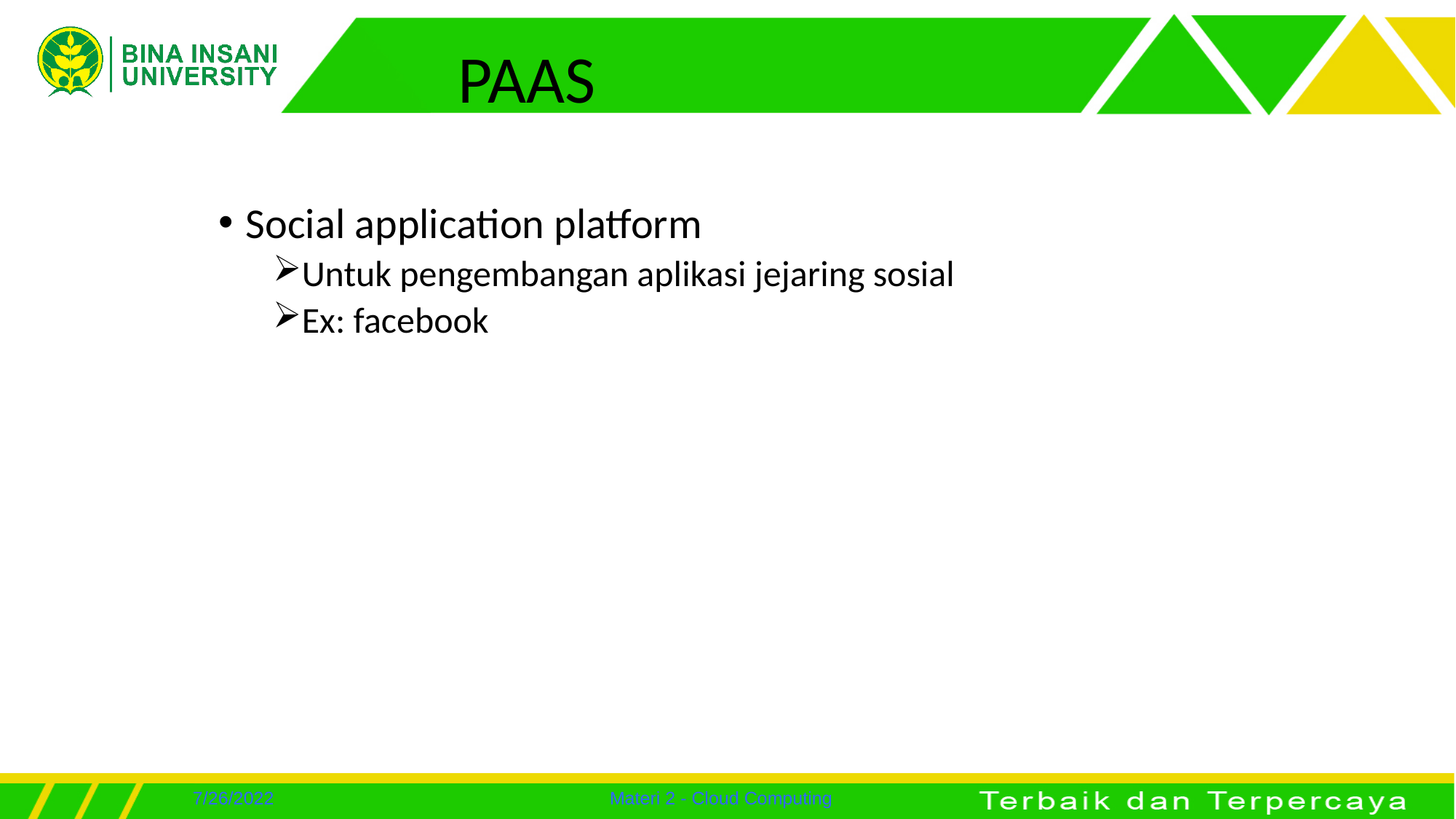

# PAAS
Social application platform
Untuk pengembangan aplikasi jejaring sosial
Ex: facebook
7/26/2022
Materi 2 - Cloud Computing